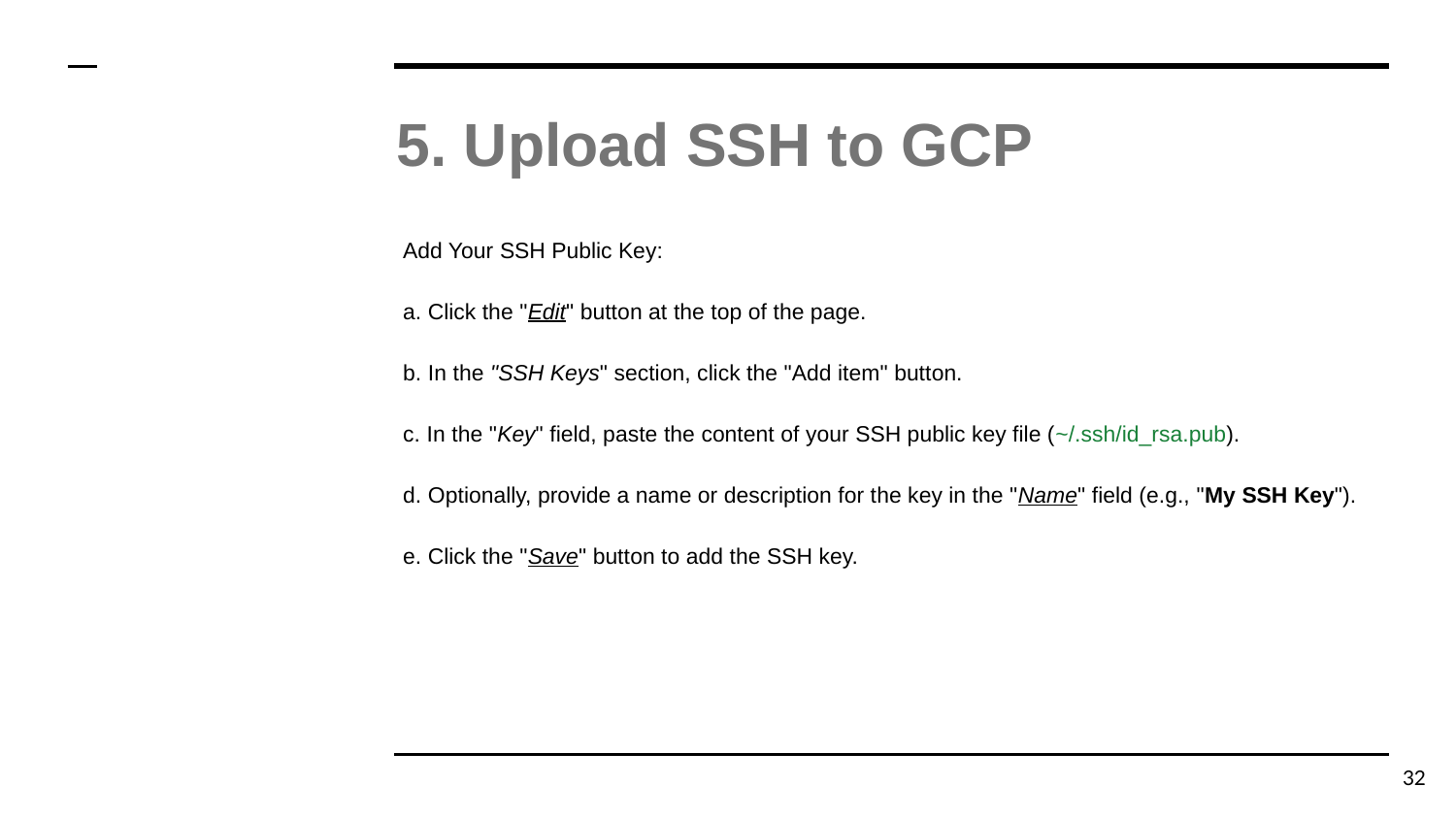

# 5. Upload SSH to GCP
 Add Your SSH Public Key:
 a. Click the "Edit" button at the top of the page.
 b. In the "SSH Keys" section, click the "Add item" button.
 c. In the "Key" field, paste the content of your SSH public key file (~/.ssh/id_rsa.pub).
 d. Optionally, provide a name or description for the key in the "Name" field (e.g., "My SSH Key").
 e. Click the "Save" button to add the SSH key.

32